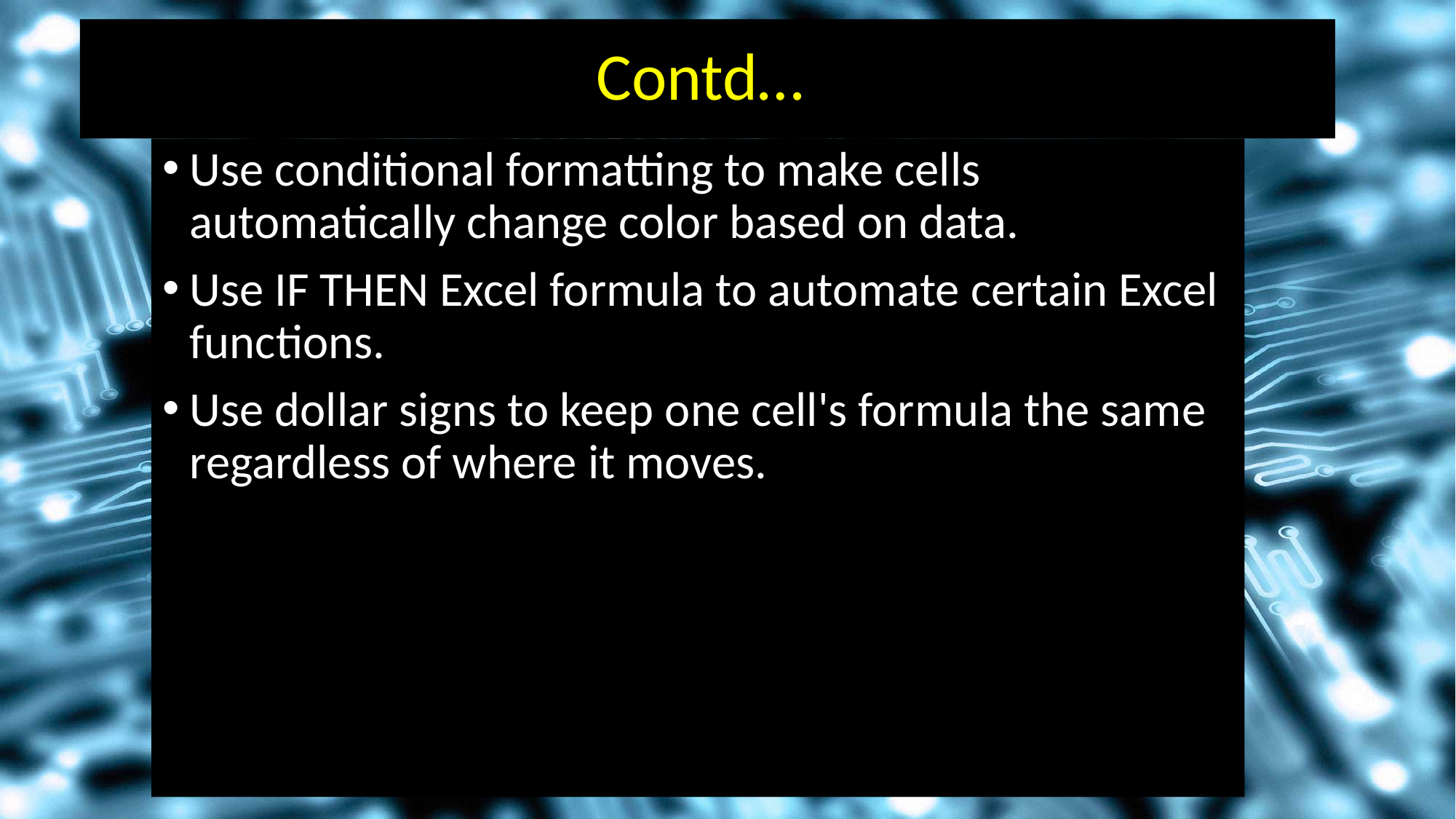

# Contd…
Use conditional formatting to make cells automatically change color based on data.
Use IF THEN Excel formula to automate certain Excel functions.
Use dollar signs to keep one cell's formula the same regardless of where it moves.